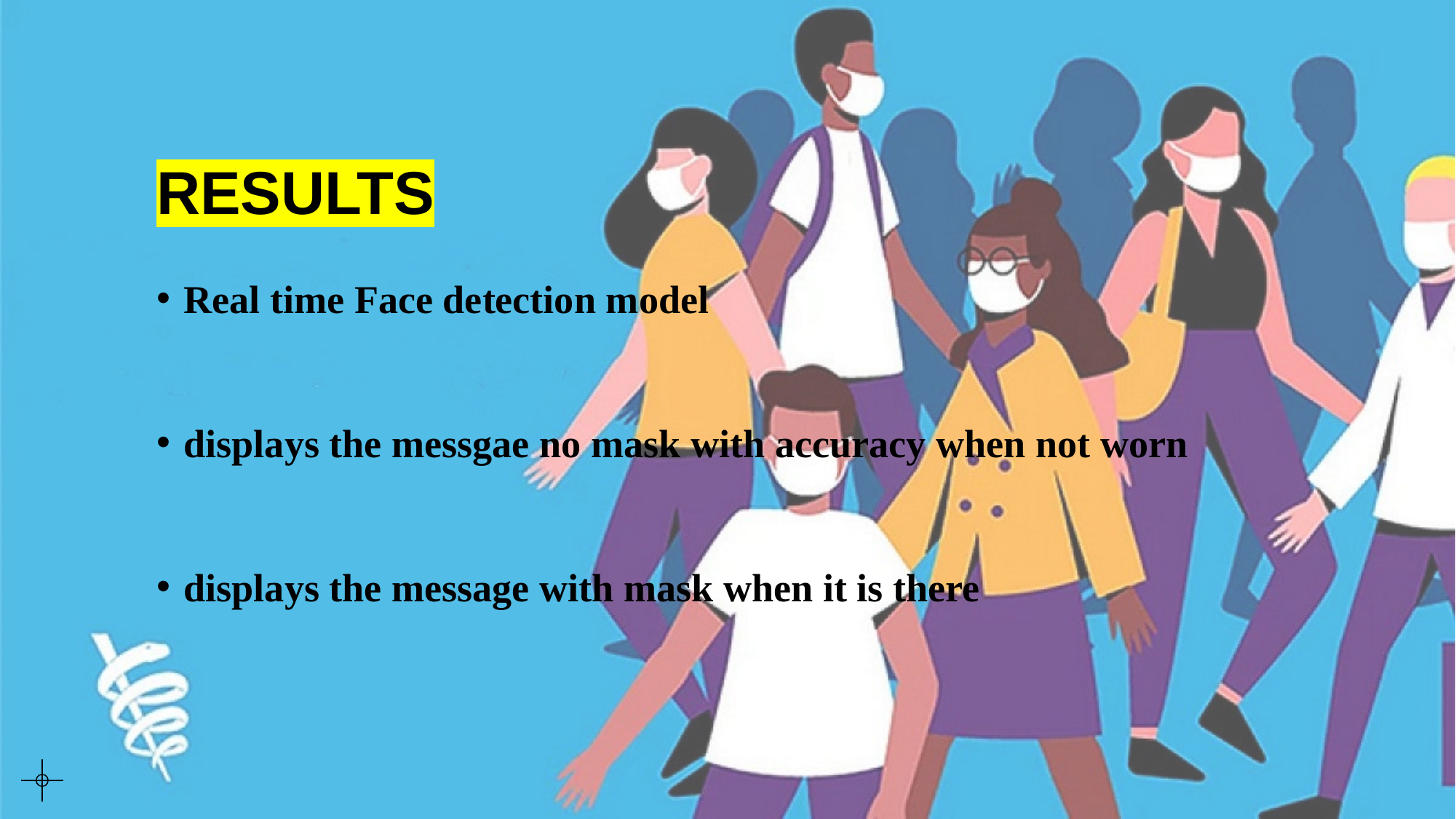

# RESULTS
Real time Face detection model

displays the messgae no mask with accuracy when not worn

displays the message with mask when it is there